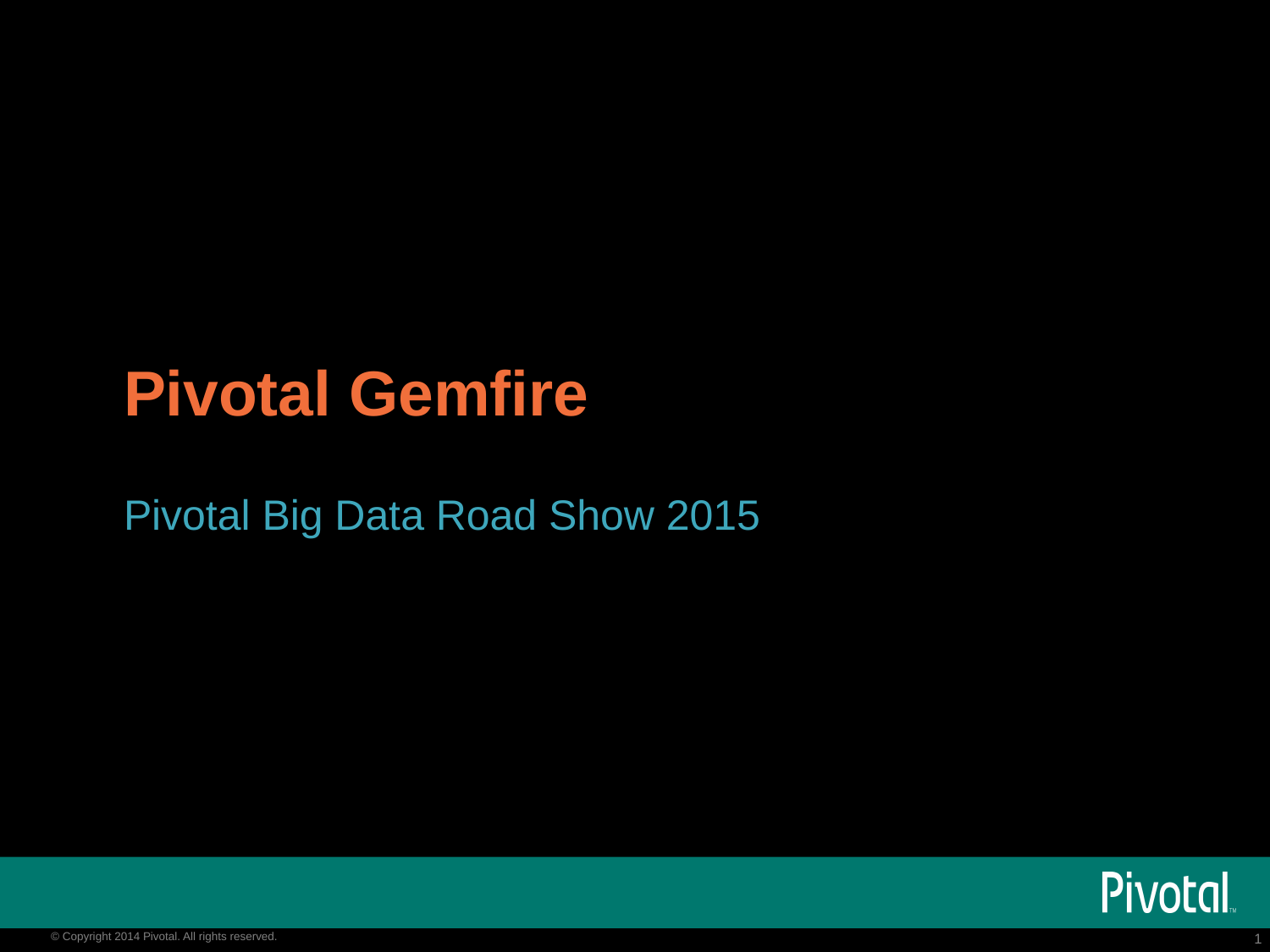

# Pivotal Gemfire
Pivotal Big Data Road Show 2015